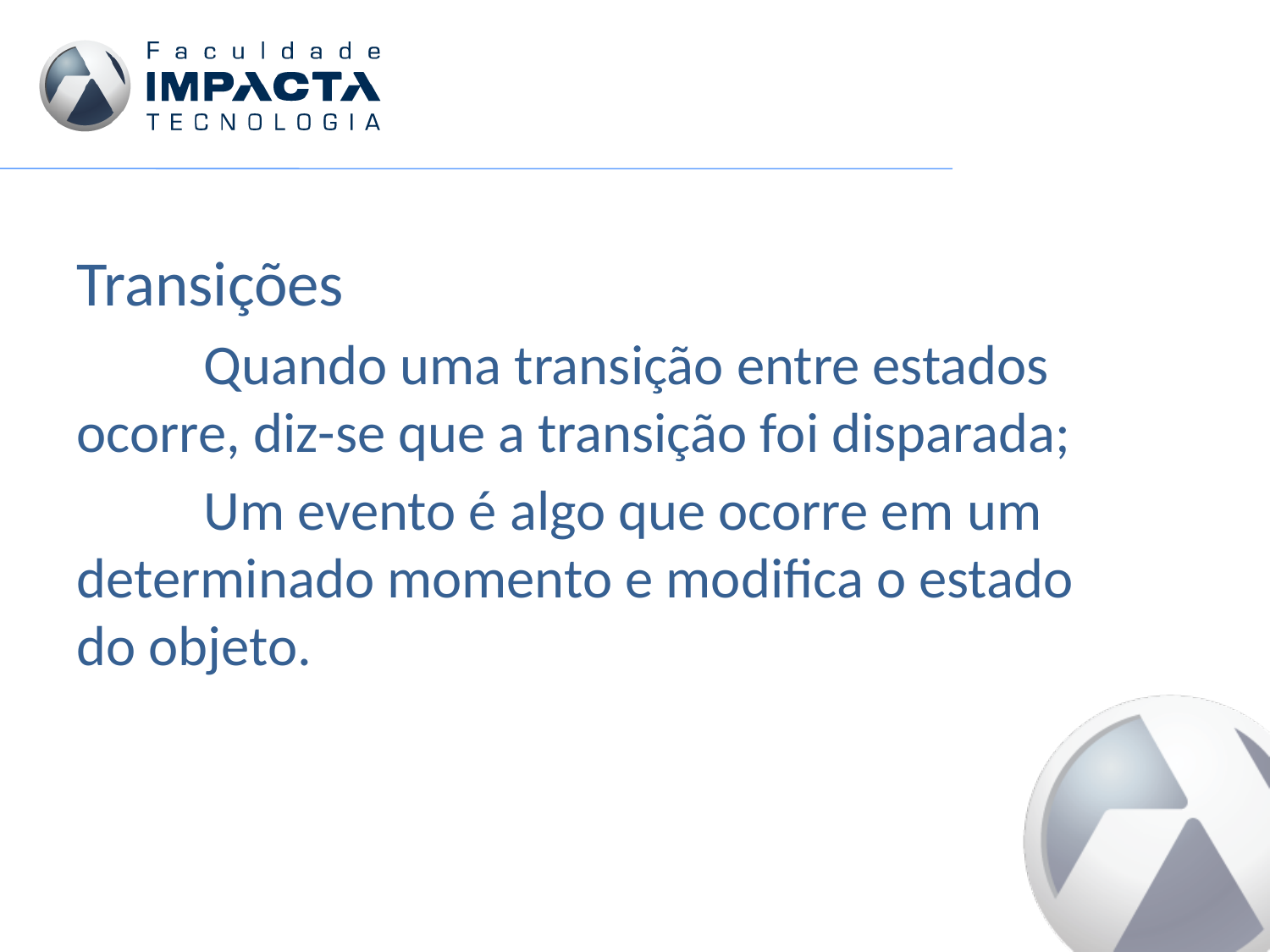

Transições
	Quando uma transição entre estados ocorre, diz-se que a transição foi disparada;
	Um evento é algo que ocorre em um determinado momento e modifica o estado do objeto.